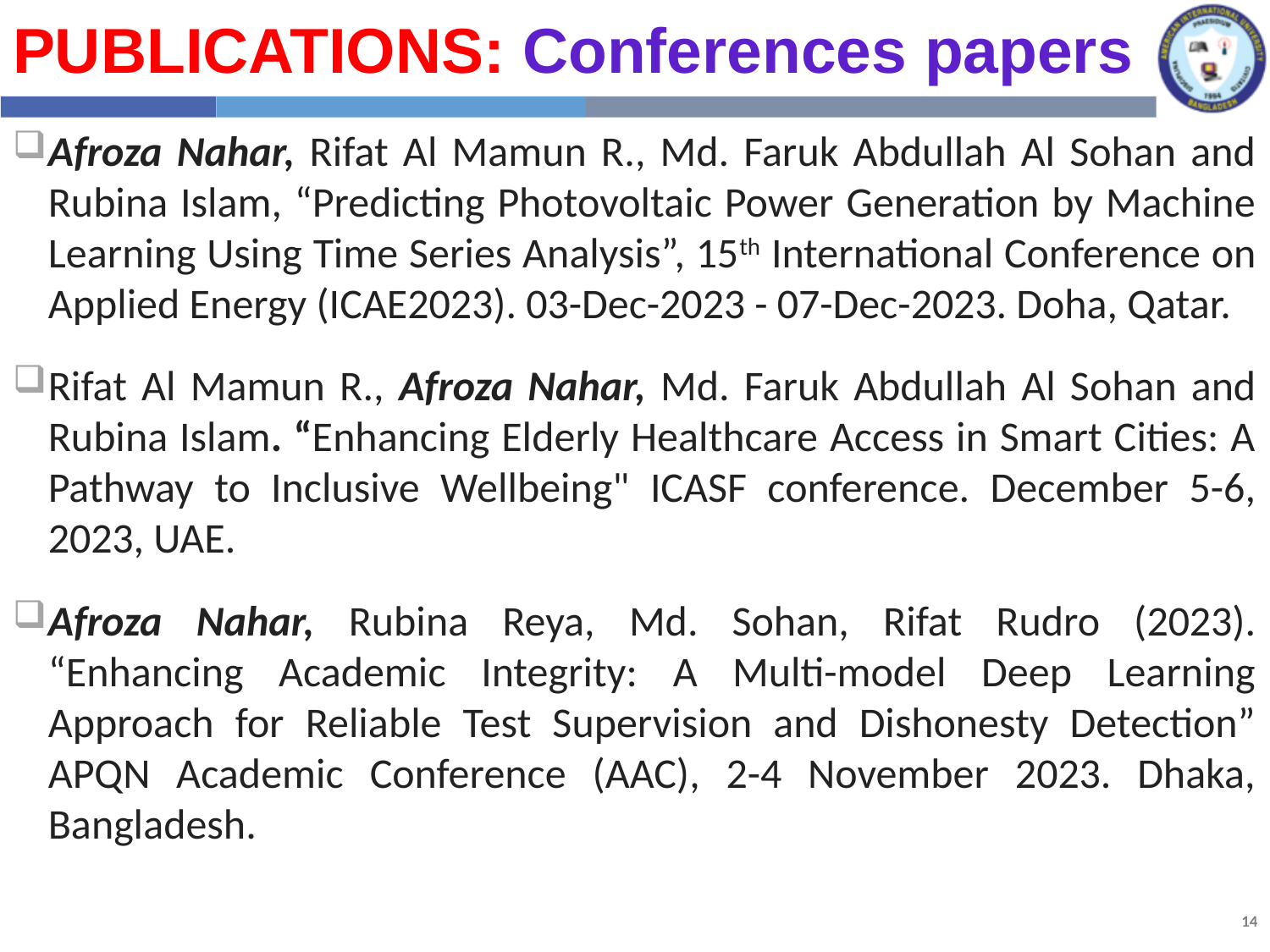

Publications: Conferences papers
Afroza Nahar, Rifat Al Mamun R., Md. Faruk Abdullah Al Sohan and Rubina Islam, “Predicting Photovoltaic Power Generation by Machine Learning Using Time Series Analysis”, 15th International Conference on Applied Energy (ICAE2023). 03-Dec-2023 - 07-Dec-2023. Doha, Qatar.
Rifat Al Mamun R., Afroza Nahar, Md. Faruk Abdullah Al Sohan and Rubina Islam. “Enhancing Elderly Healthcare Access in Smart Cities: A Pathway to Inclusive Wellbeing" ICASF conference. December 5-6, 2023, UAE.
Afroza Nahar, Rubina Reya, Md. Sohan, Rifat Rudro (2023). “Enhancing Academic Integrity: A Multi-model Deep Learning Approach for Reliable Test Supervision and Dishonesty Detection” APQN Academic Conference (AAC), 2-4 November 2023. Dhaka, Bangladesh.